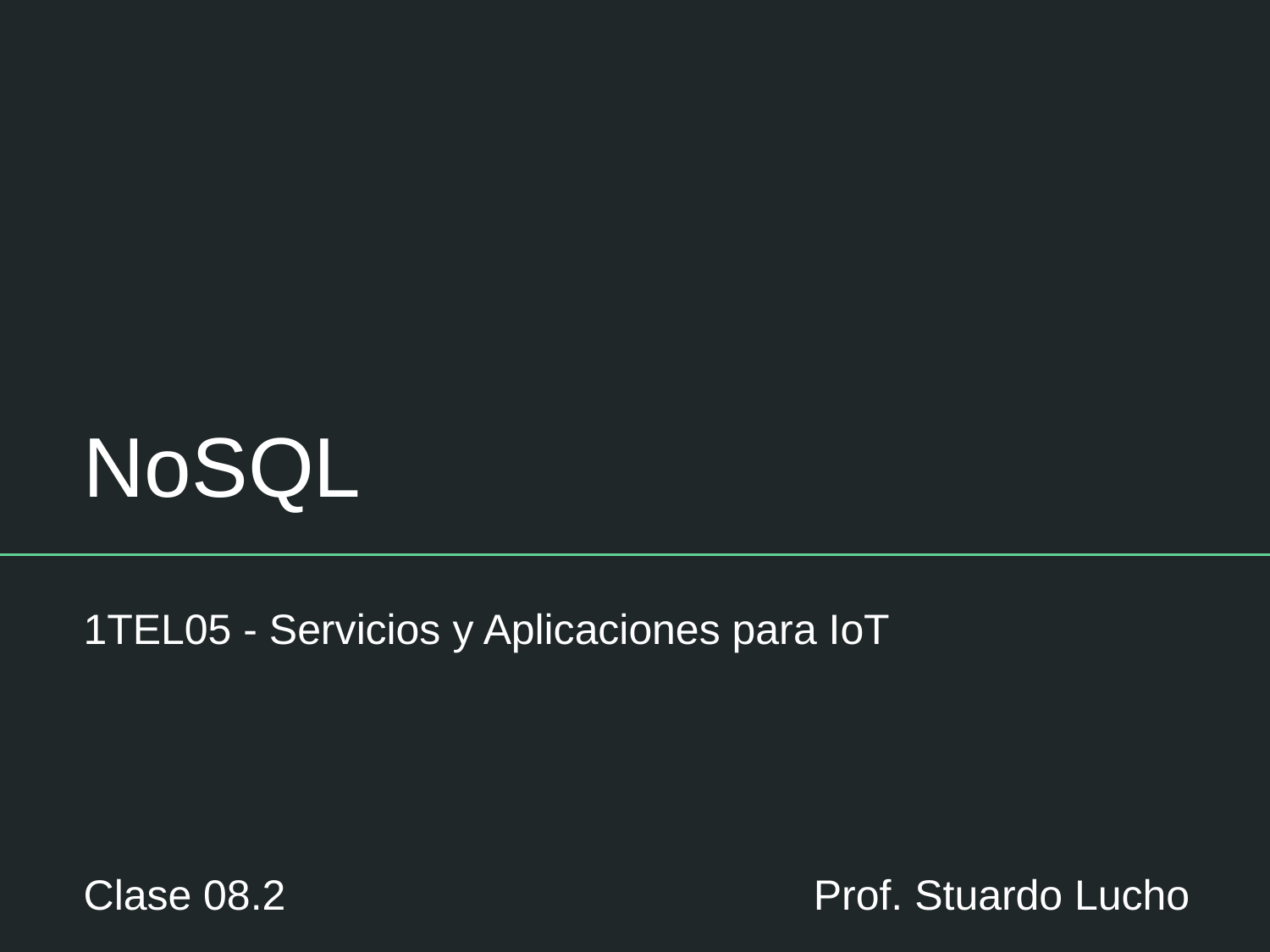

# NoSQL
1TEL05 - Servicios y Aplicaciones para IoT
Clase 08.2
Prof. Stuardo Lucho